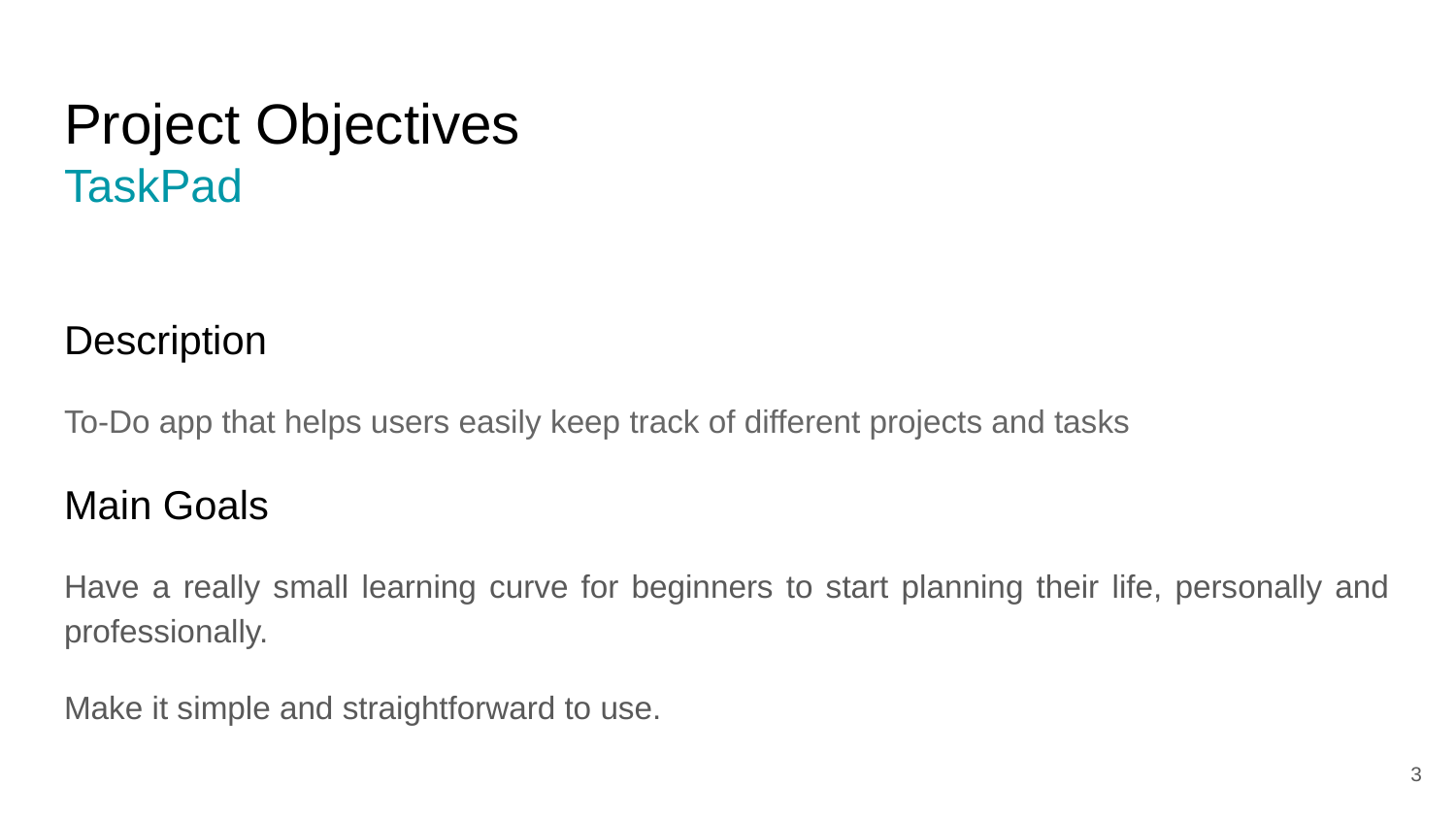

# Project Objectives
TaskPad

Description
To-Do app that helps users easily keep track of different projects and tasks
Main Goals
Have a really small learning curve for beginners to start planning their life, personally and professionally.
Make it simple and straightforward to use.

3